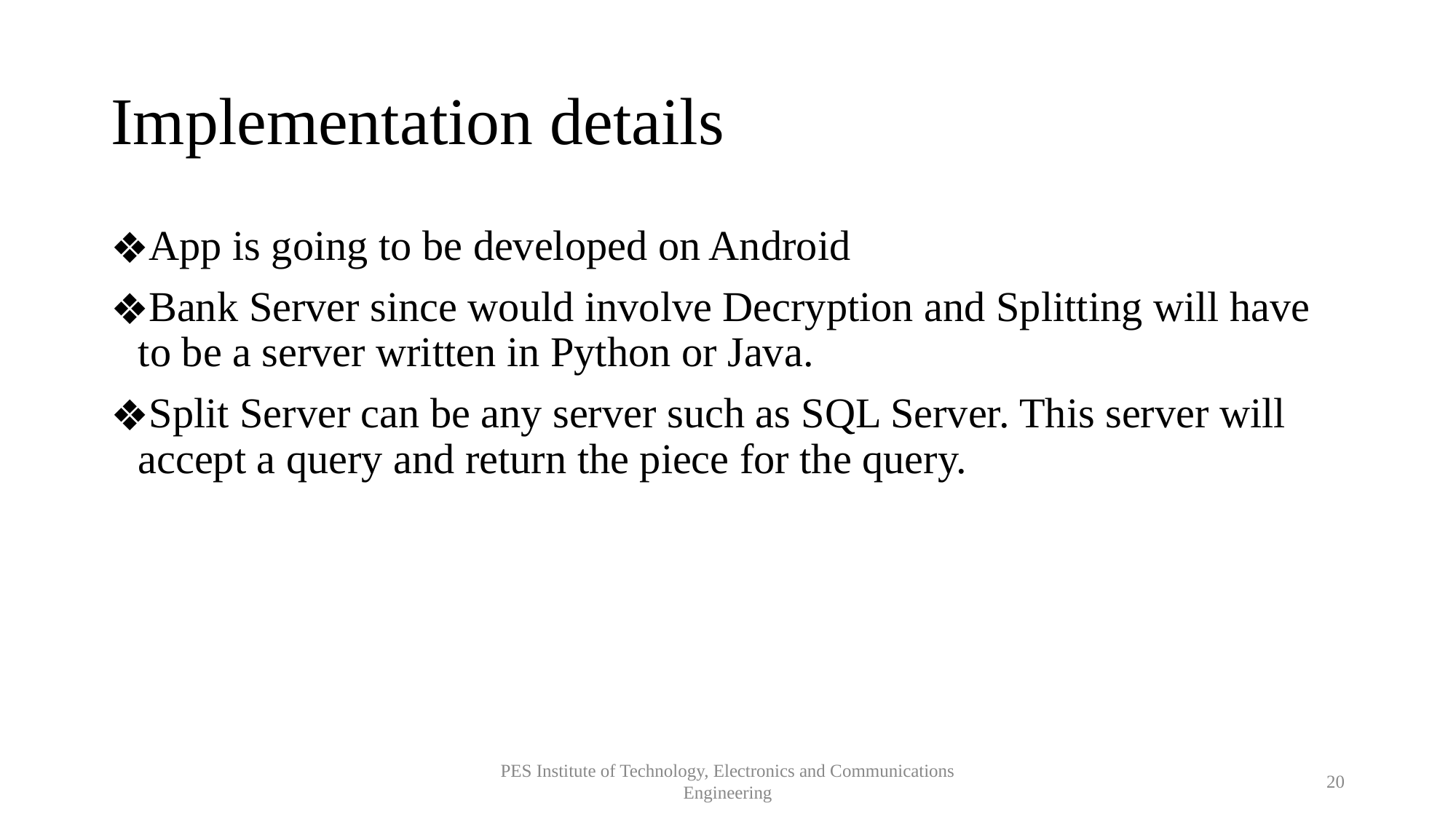

# Implementation details
App is going to be developed on Android
Bank Server since would involve Decryption and Splitting will have to be a server written in Python or Java.
Split Server can be any server such as SQL Server. This server will accept a query and return the piece for the query.
PES Institute of Technology, Electronics and Communications Engineering
20